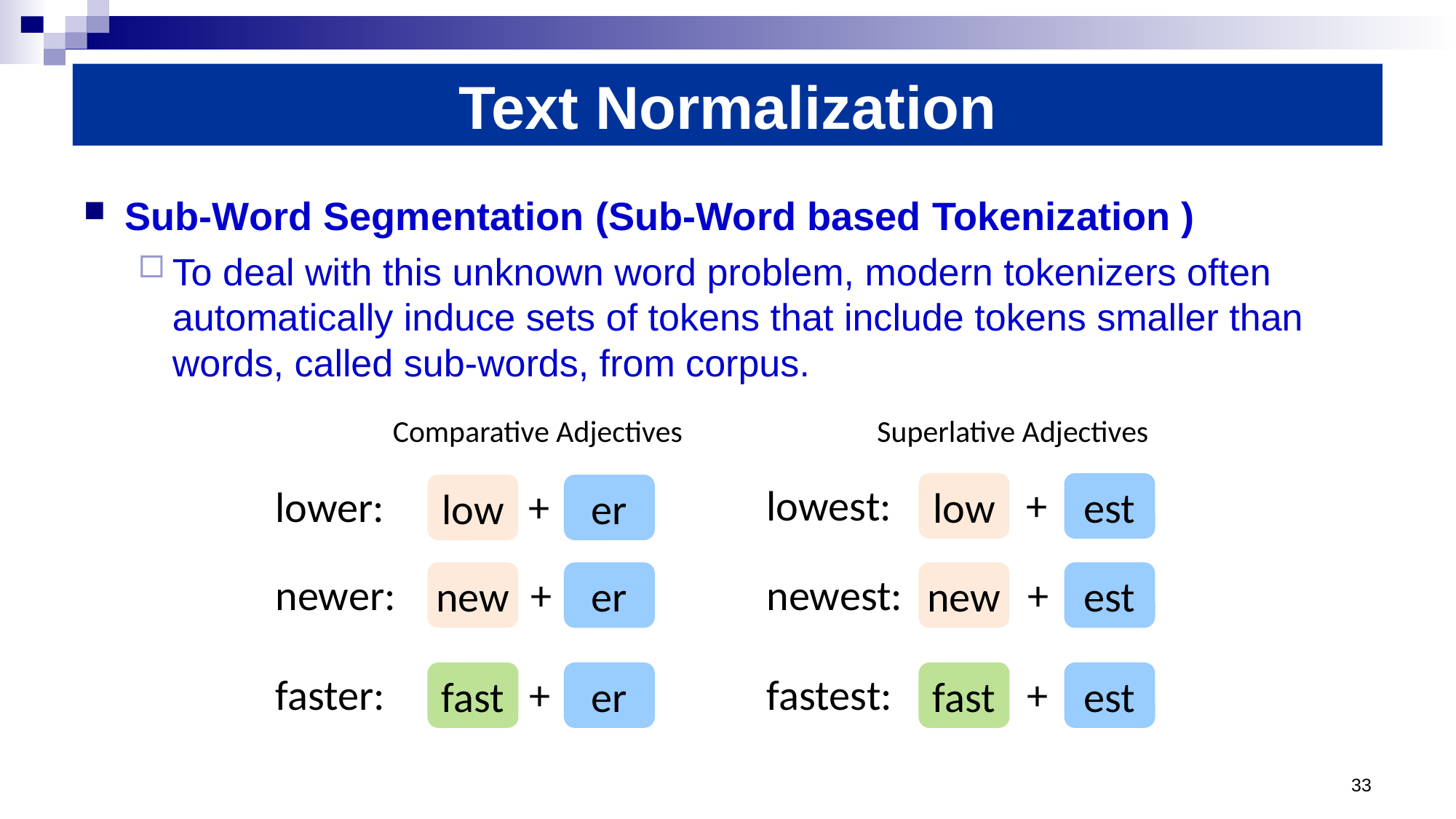

Text Normalization
Sub-Word Segmentation (Sub-Word based Tokenization )
To deal with this unknown word problem, modern tokenizers often automatically induce sets of tokens that include tokens smaller than words, called sub-words, from corpus.

Superlative Adjectives
Comparative Adjectives
  lowest:              +
low
est
  lower:               +
low
er
  newer:              +
new
er
  newest:             +
new
est
  faster:               +
fast
er
  fastest:              +
fast
est
33